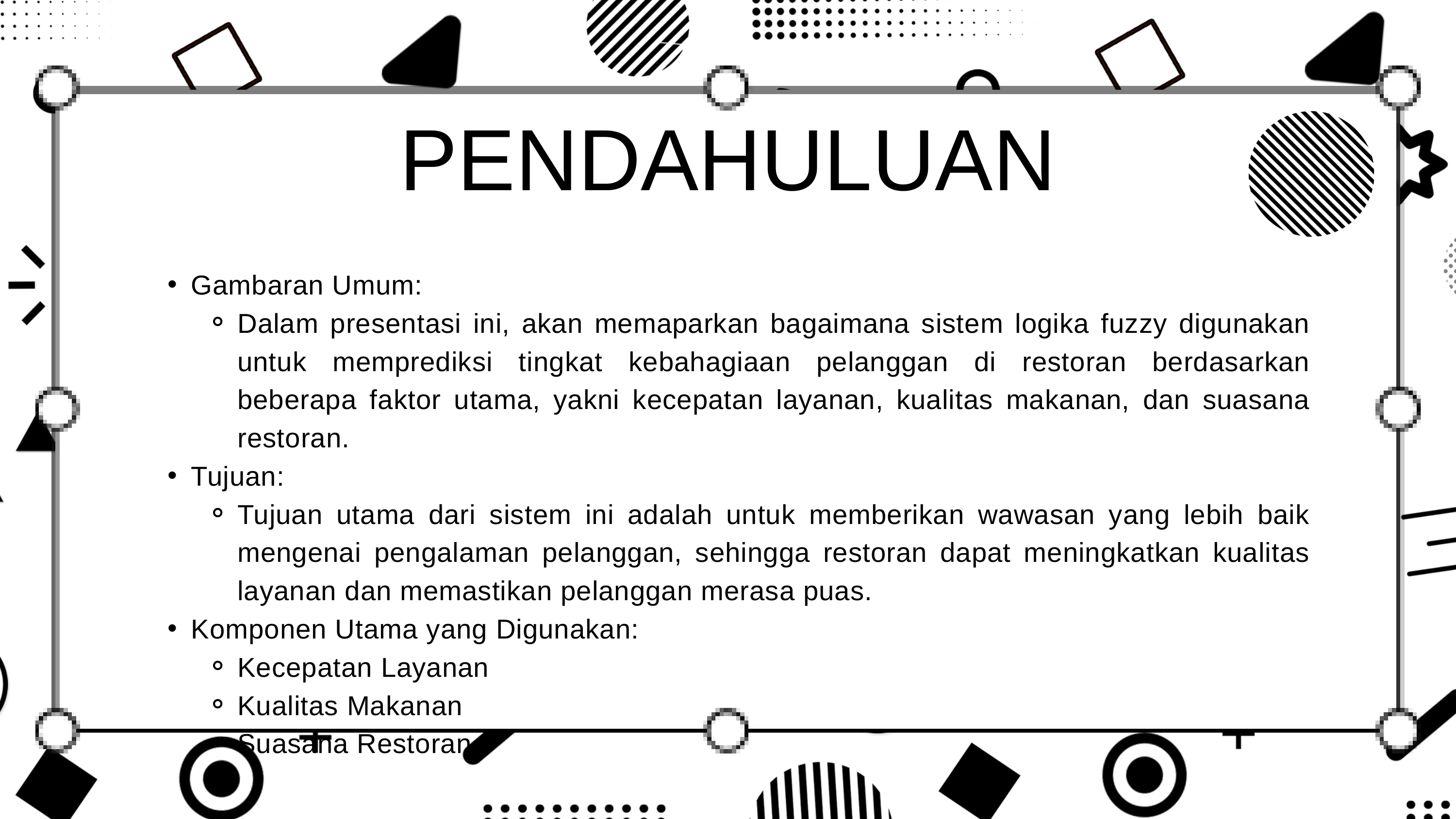

PENDAHULUAN
Gambaran Umum:
Dalam presentasi ini, akan memaparkan bagaimana sistem logika fuzzy digunakan untuk memprediksi tingkat kebahagiaan pelanggan di restoran berdasarkan beberapa faktor utama, yakni kecepatan layanan, kualitas makanan, dan suasana restoran.
Tujuan:
Tujuan utama dari sistem ini adalah untuk memberikan wawasan yang lebih baik mengenai pengalaman pelanggan, sehingga restoran dapat meningkatkan kualitas layanan dan memastikan pelanggan merasa puas.
Komponen Utama yang Digunakan:
Kecepatan Layanan
Kualitas Makanan
Suasana Restoran